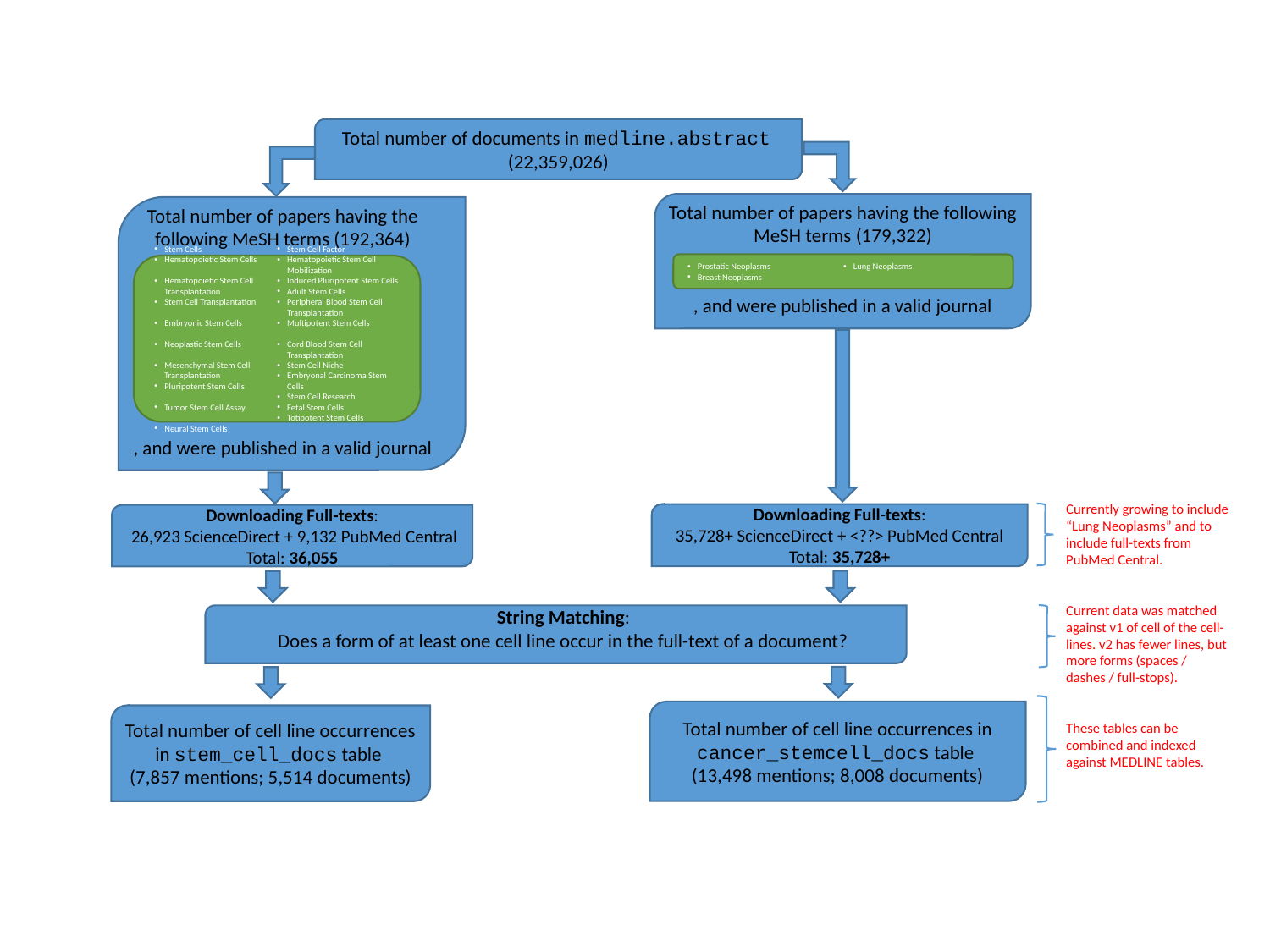

Total number of documents in medline.abstract  (22,359,026)

Total number of papers having the following MeSH terms (179,322)

, and were published in a valid journal

Total number of papers having the following MeSH terms (192,364)

, and were published in a valid journal
Prostatic Neoplasms
Breast Neoplasms
Lung Neoplasms
Stem Cells
Hematopoietic Stem Cells
Hematopoietic Stem Cell Transplantation
Stem Cell Transplantation
Embryonic Stem Cells
Neoplastic Stem Cells
Mesenchymal Stem Cell Transplantation
Pluripotent Stem Cells
Tumor Stem Cell Assay
Neural Stem Cells
Stem Cell Factor
Hematopoietic Stem Cell Mobilization
Induced Pluripotent Stem Cells
Adult Stem Cells
Peripheral Blood Stem Cell Transplantation
Multipotent Stem Cells
Cord Blood Stem Cell Transplantation
Stem Cell Niche
Embryonal Carcinoma Stem Cells
Stem Cell Research
Fetal Stem Cells
Totipotent Stem Cells

Currently growing to include “Lung Neoplasms” and to include full-texts from PubMed Central.

Current data was matched against v1 of cell of the cell-lines. v2 has fewer lines, but more forms (spaces / dashes / full-stops).

These tables can be combined and indexed against MEDLINE tables.

Downloading Full-texts:
35,728+ ScienceDirect + <??> PubMed Central
Total: 35,728+
Downloading Full-texts:
 26,923 ScienceDirect + 9,132 PubMed Central Total: 36,055

String Matching:
Does a form of at least one cell line occur in the full-text of a document?

Total number of cell line occurrences in cancer_stemcell_docs table
(13,498 mentions; 8,008 documents)
Total number of cell line occurrences in stem_cell_docs table
(7,857 mentions; 5,514 documents)